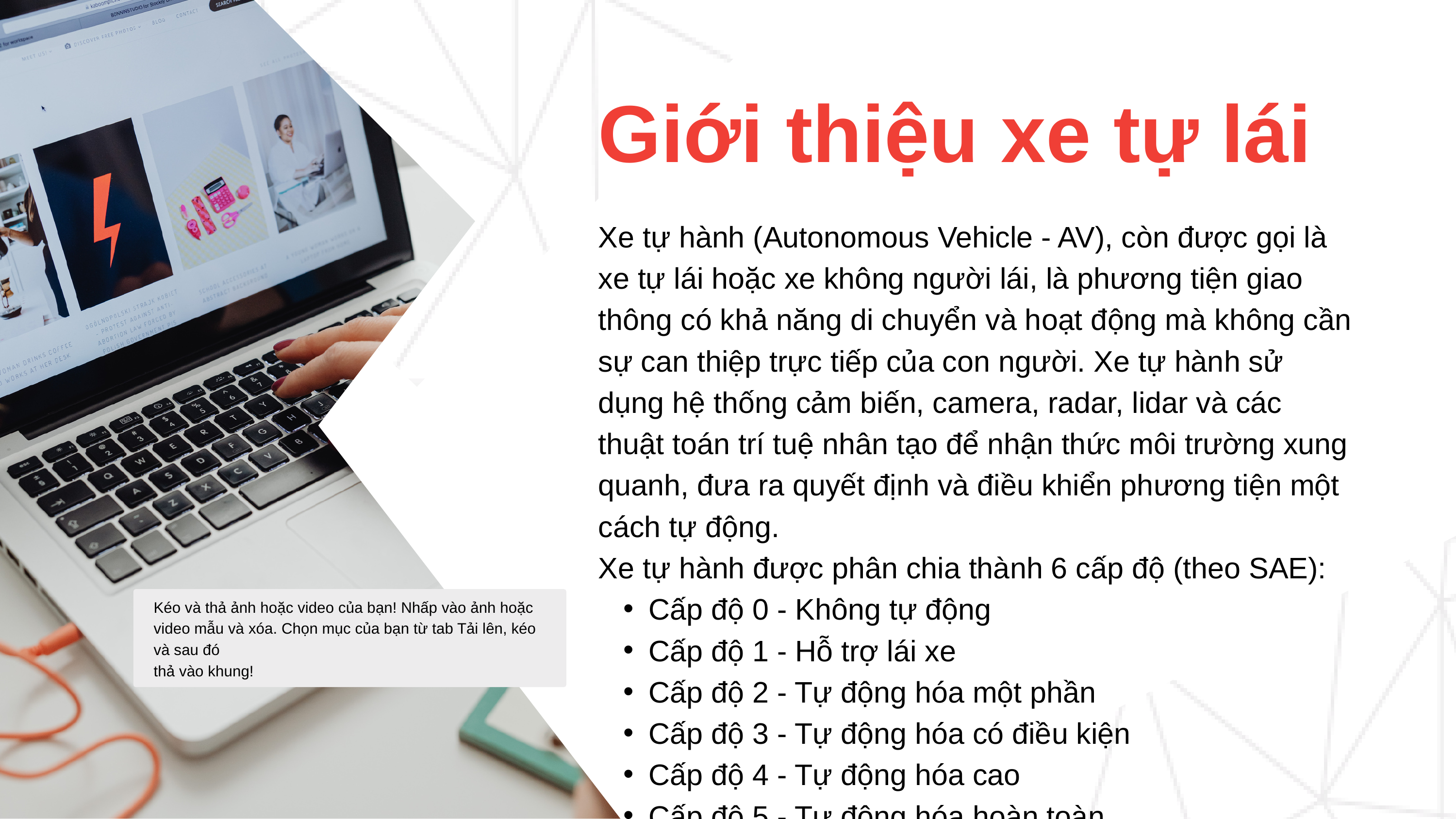

Giới thiệu xe tự lái
Xe tự hành (Autonomous Vehicle - AV), còn được gọi là xe tự lái hoặc xe không người lái, là phương tiện giao thông có khả năng di chuyển và hoạt động mà không cần sự can thiệp trực tiếp của con người. Xe tự hành sử dụng hệ thống cảm biến, camera, radar, lidar và các thuật toán trí tuệ nhân tạo để nhận thức môi trường xung quanh, đưa ra quyết định và điều khiển phương tiện một cách tự động.
Xe tự hành được phân chia thành 6 cấp độ (theo SAE):
Cấp độ 0 - Không tự động
Cấp độ 1 - Hỗ trợ lái xe
Cấp độ 2 - Tự động hóa một phần
Cấp độ 3 - Tự động hóa có điều kiện
Cấp độ 4 - Tự động hóa cao
Cấp độ 5 - Tự động hóa hoàn toàn

Kéo và thả ảnh hoặc video của bạn! Nhấp vào ảnh hoặc video mẫu và xóa. Chọn mục của bạn từ tab Tải lên, kéo và sau đó
thả vào khung!